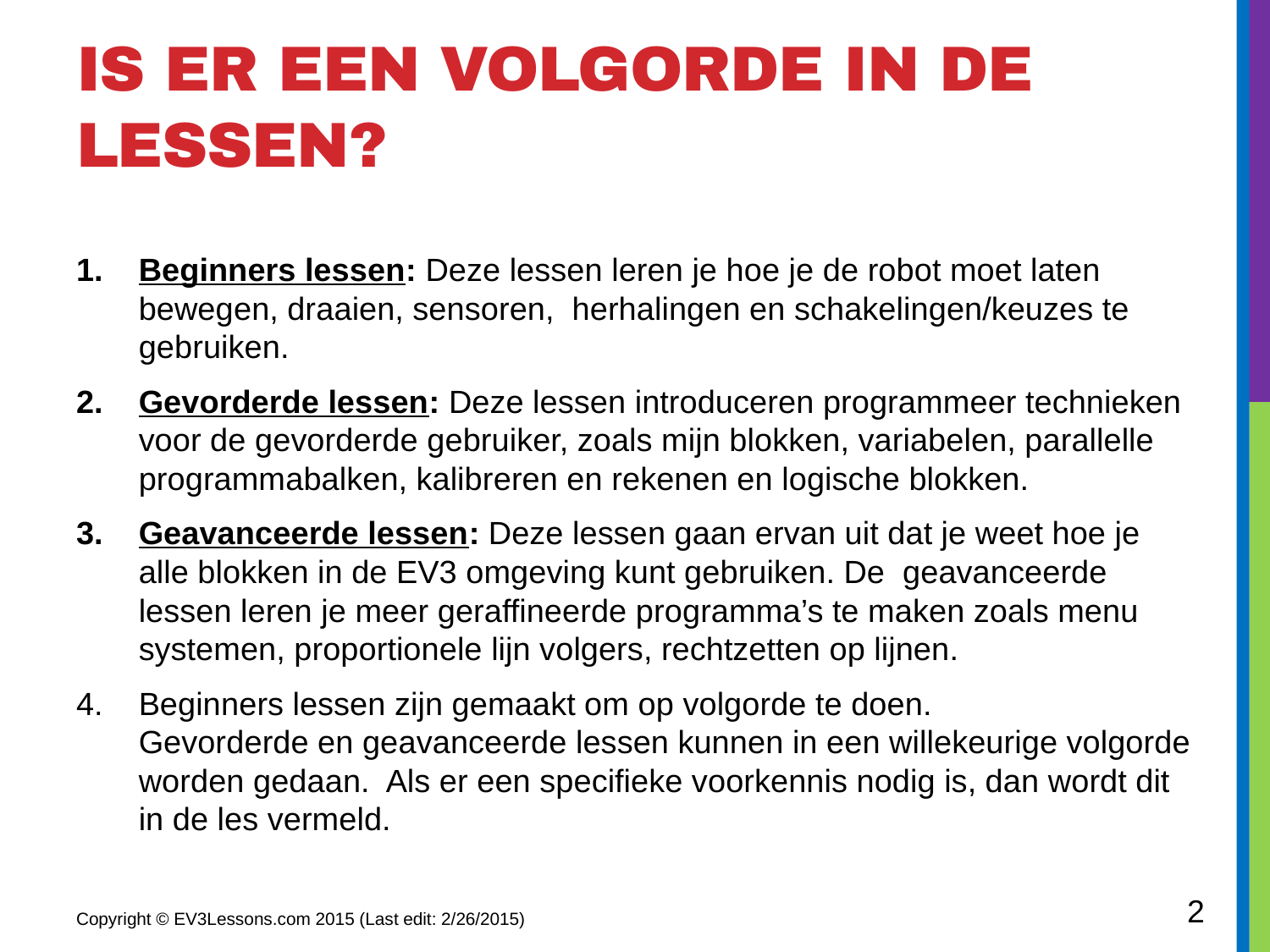

# Is er een volgorde in de lessen?
Beginners lessen: Deze lessen leren je hoe je de robot moet laten bewegen, draaien, sensoren,  herhalingen en schakelingen/keuzes te gebruiken.
Gevorderde lessen: Deze lessen introduceren programmeer technieken voor de gevorderde gebruiker, zoals mijn blokken, variabelen, parallelle programmabalken, kalibreren en rekenen en logische blokken.
Geavanceerde lessen: Deze lessen gaan ervan uit dat je weet hoe je alle blokken in de EV3 omgeving kunt gebruiken. De  geavanceerde lessen leren je meer geraffineerde programma’s te maken zoals menu systemen, proportionele lijn volgers, rechtzetten op lijnen.
Beginners lessen zijn gemaakt om op volgorde te doen.
Gevorderde en geavanceerde lessen kunnen in een willekeurige volgorde worden gedaan.  Als er een specifieke voorkennis nodig is, dan wordt dit in de les vermeld.

2
Copyright © EV3Lessons.com 2015 (Last edit: 2/26/2015)